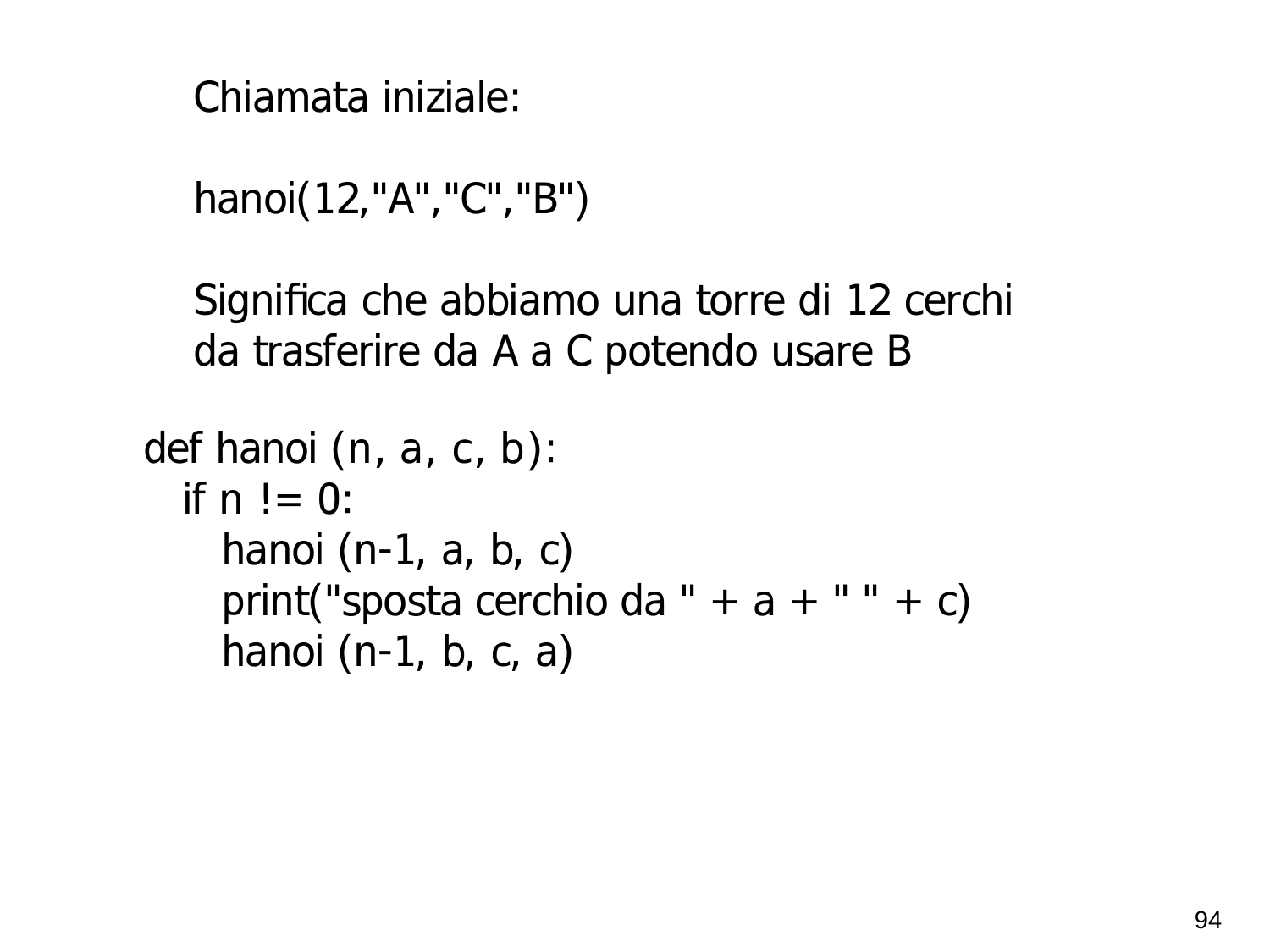

Chiamata iniziale:

hanoi(12,"A","C","B")

Significa che abbiamo una torre di 12 cerchi
da trasferire da A a C potendo usare B

def hanoi (n, a, c, b):
   if n != 0:
      hanoi (n-1, a, b, c)
      print("sposta cerchio da " + a + " " + c)
      hanoi (n-1, b, c, a)
94